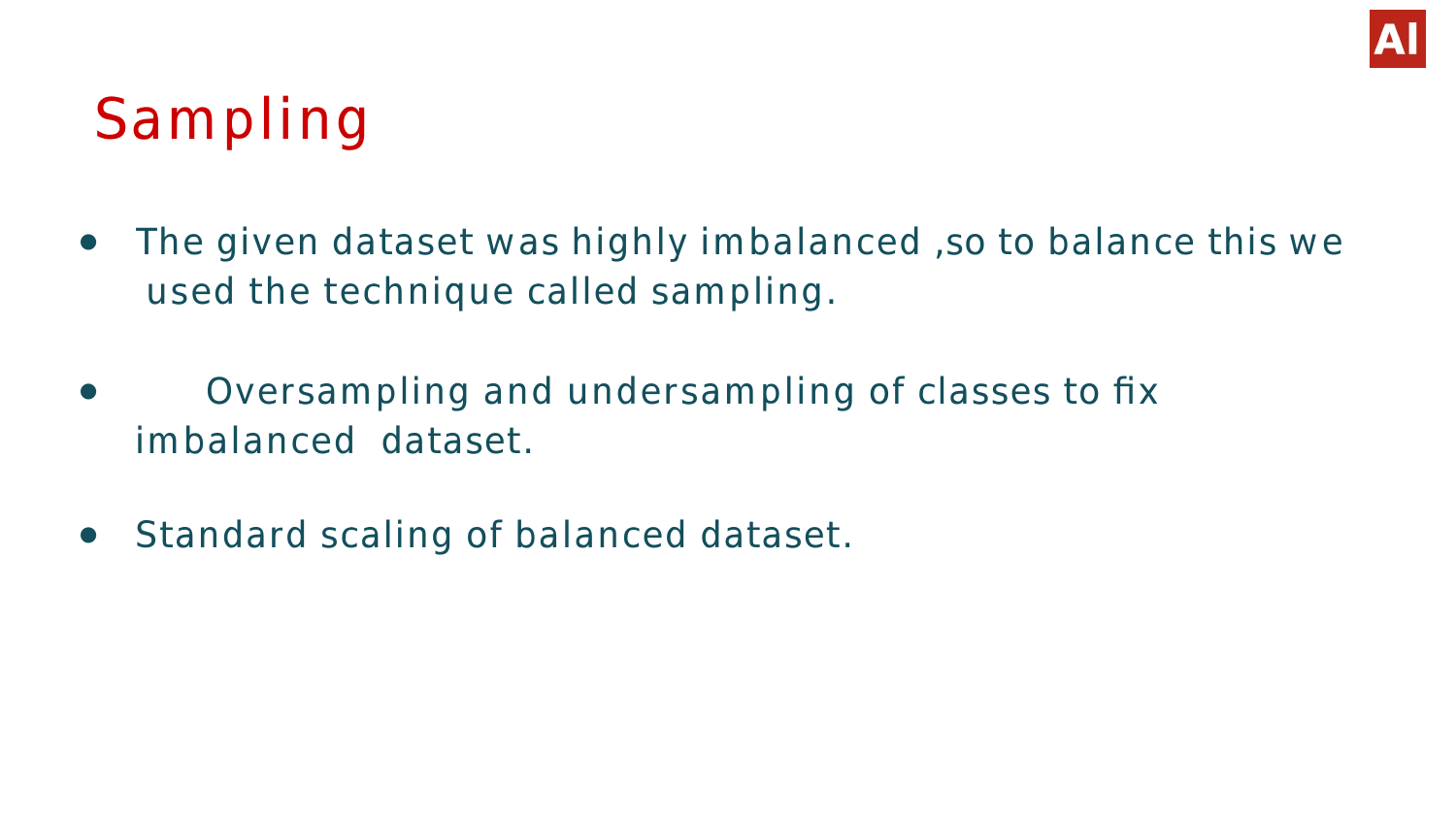

# Sampling
The given dataset was highly imbalanced ,so to balance this we  used the technique called sampling.

	Oversampling and undersampling of classes to ﬁx imbalanced  dataset.

Standard scaling of balanced dataset.